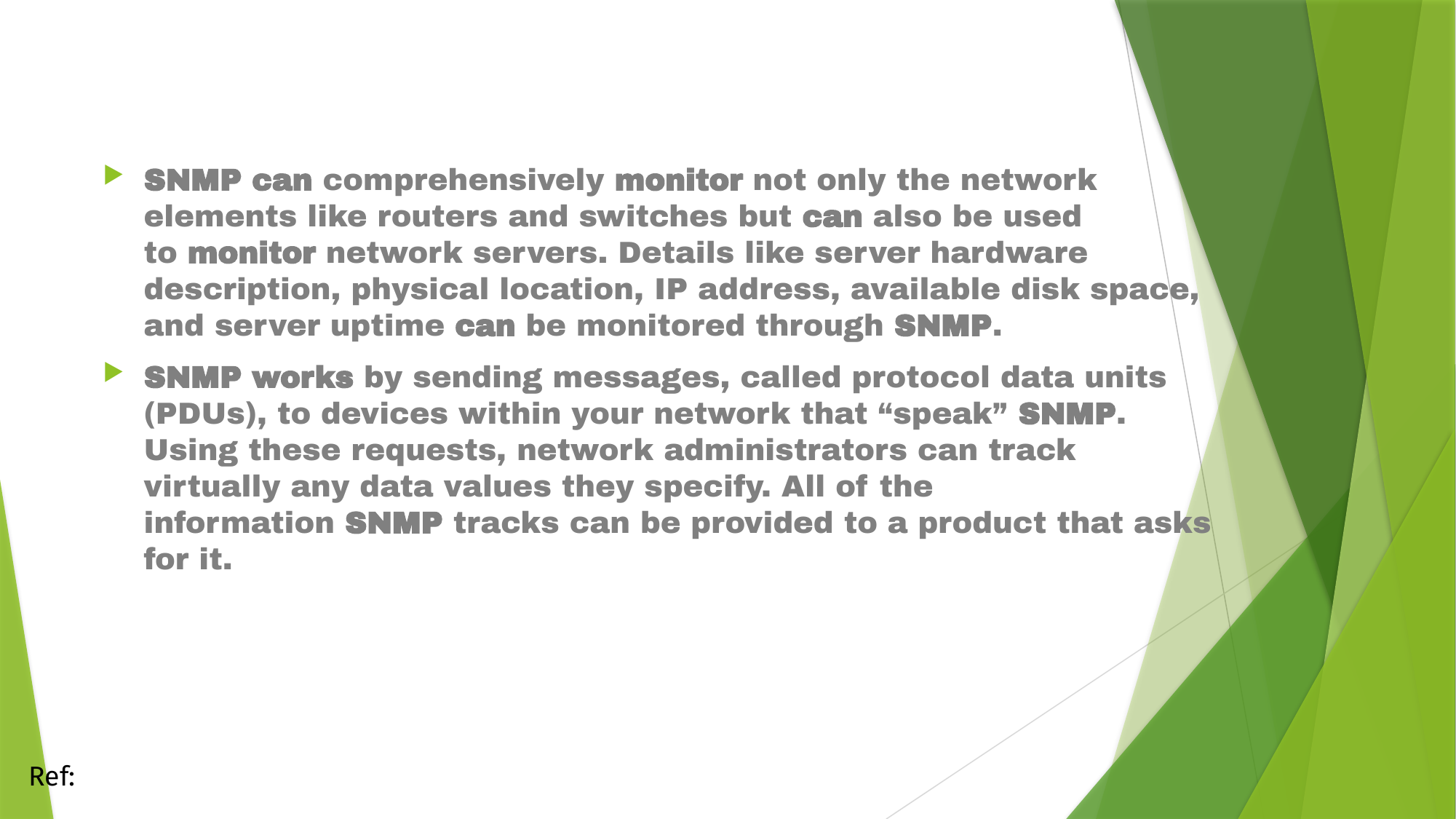

SNMP can comprehensively monitor not only the network elements like routers and switches but can also be used to monitor network servers. Details like server hardware description, physical location, IP address, available disk space, and server uptime can be monitored through SNMP.
SNMP works by sending messages, called protocol data units (PDUs), to devices within your network that “speak” SNMP. Using these requests, network administrators can track virtually any data values they specify. All of the information SNMP tracks can be provided to a product that asks for it.
Ref: